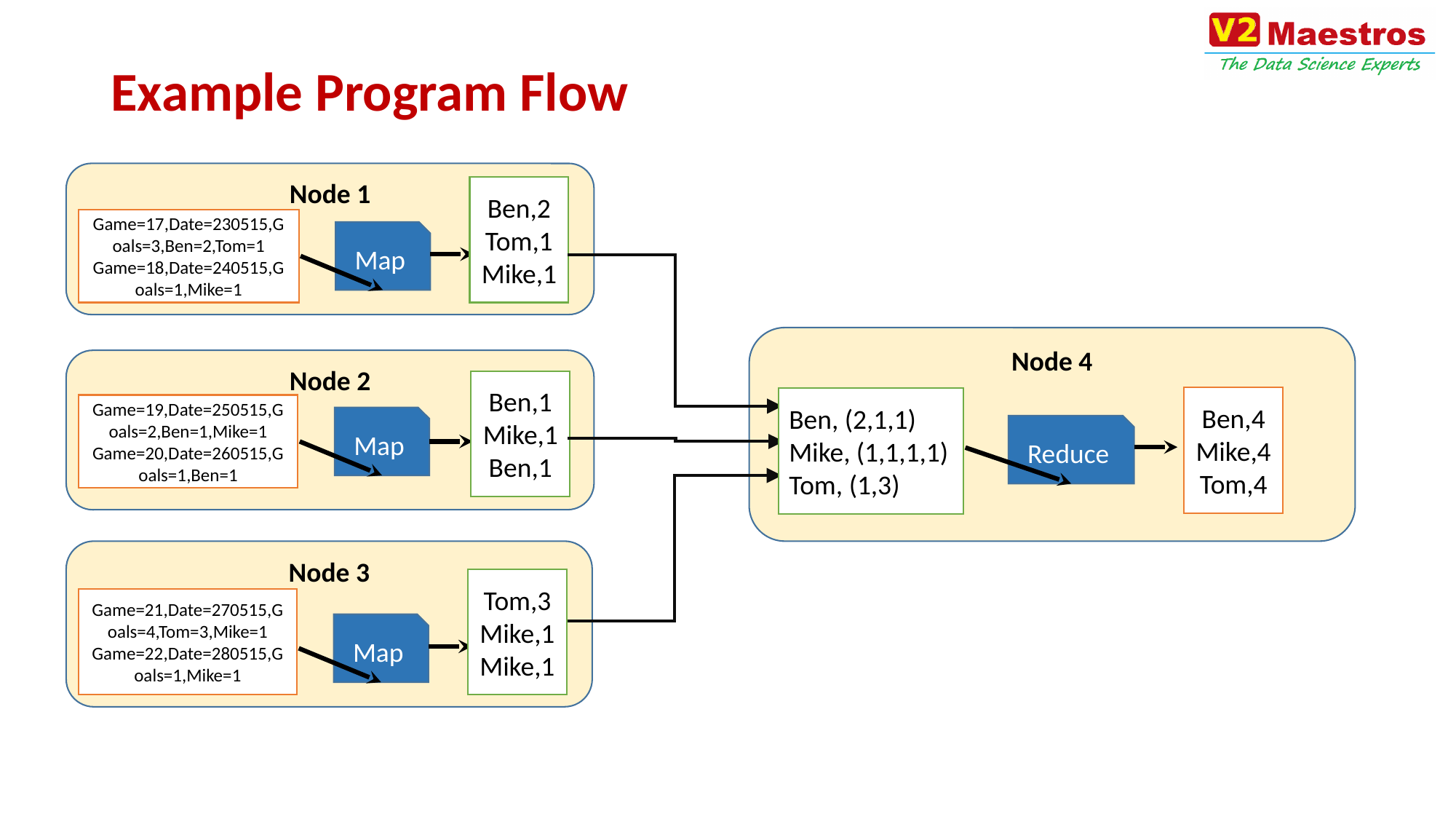

# Example Program Flow
Node 1
Ben,2
Tom,1
Mike,1
Game=17,Date=230515,Goals=3,Ben=2,Tom=1
Game=18,Date=240515,Goals=1,Mike=1
Map
Node 4
Node 2
Ben,1
Mike,1
Ben,1
Ben,4
Mike,4
Tom,4
Ben, (2,1,1)
Mike, (1,1,1,1)
Tom, (1,3)
Game=19,Date=250515,Goals=2,Ben=1,Mike=1
Game=20,Date=260515,Goals=1,Ben=1
Map
Reduce
Node 3
Tom,3
Mike,1
Mike,1
Game=21,Date=270515,Goals=4,Tom=3,Mike=1
Game=22,Date=280515,Goals=1,Mike=1
Map